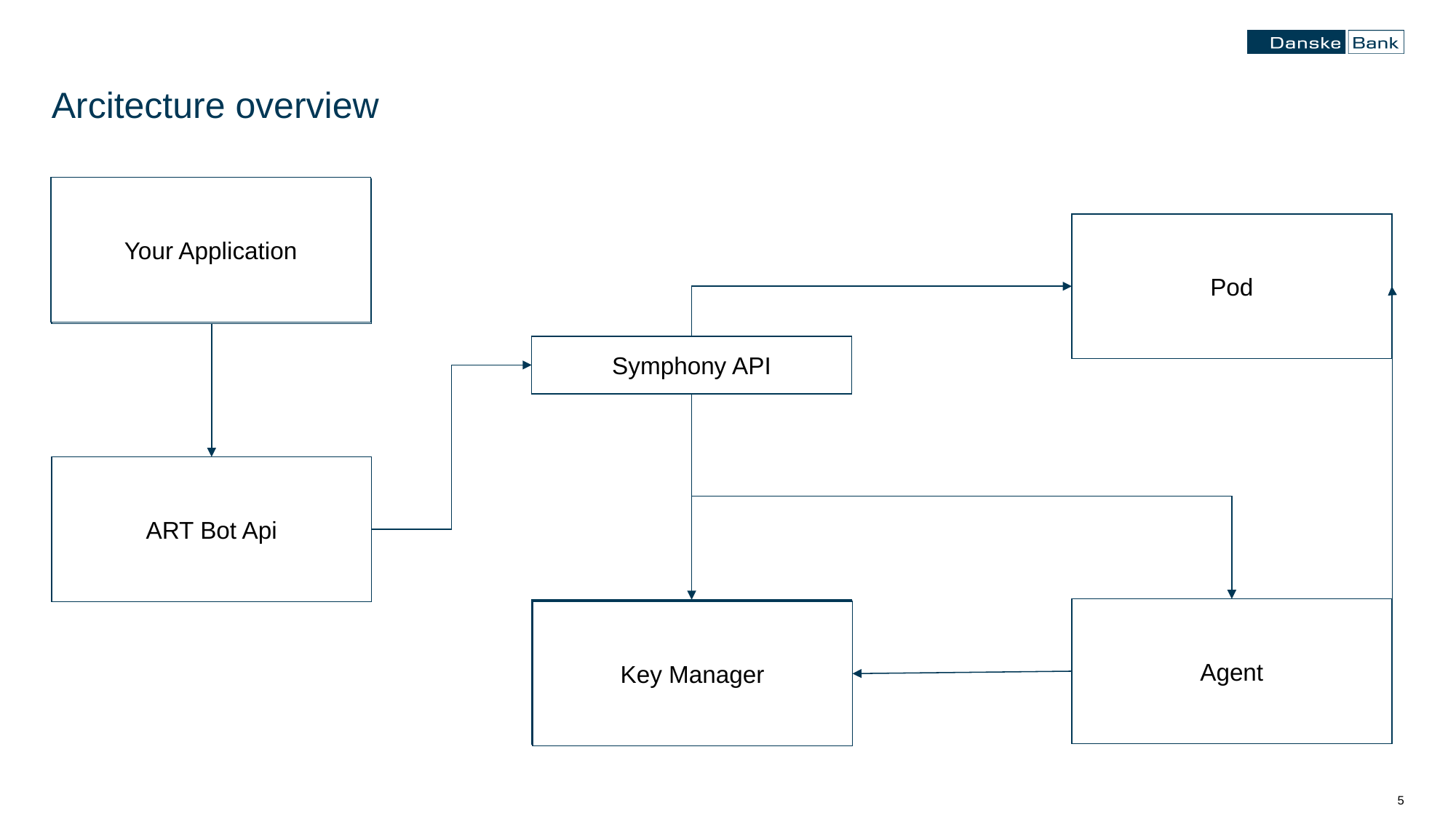

# Arcitecture overview
Your Application

Pod
Symphony API
ART Bot Api
Agent
Key Manager
Key Manager